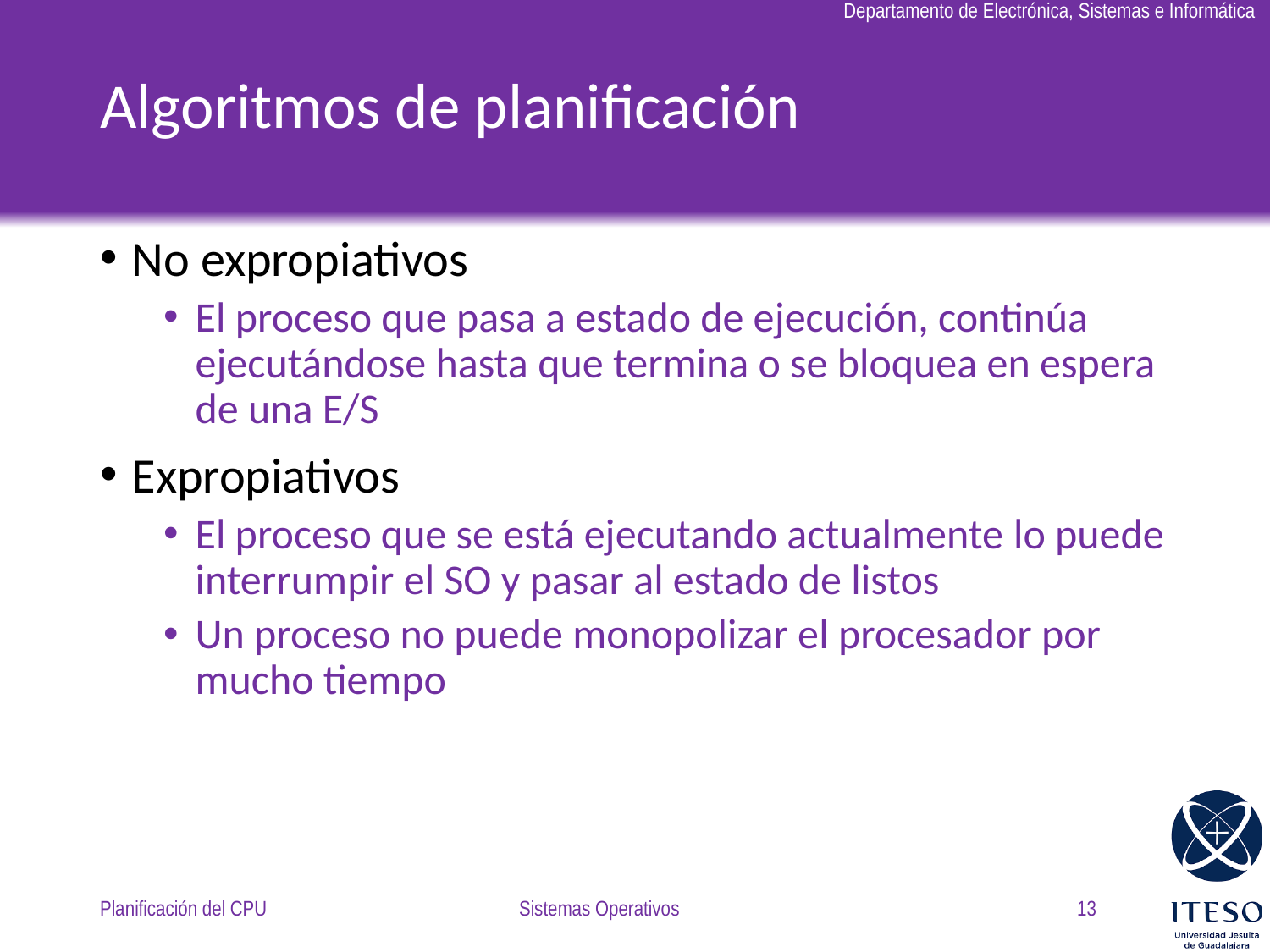

# Algoritmos de planificación
No expropiativos
El proceso que pasa a estado de ejecución, continúa ejecutándose hasta que termina o se bloquea en espera de una E/S
Expropiativos
El proceso que se está ejecutando actualmente lo puede interrumpir el SO y pasar al estado de listos
Un proceso no puede monopolizar el procesador por mucho tiempo
Planificación del CPU
Sistemas Operativos
13